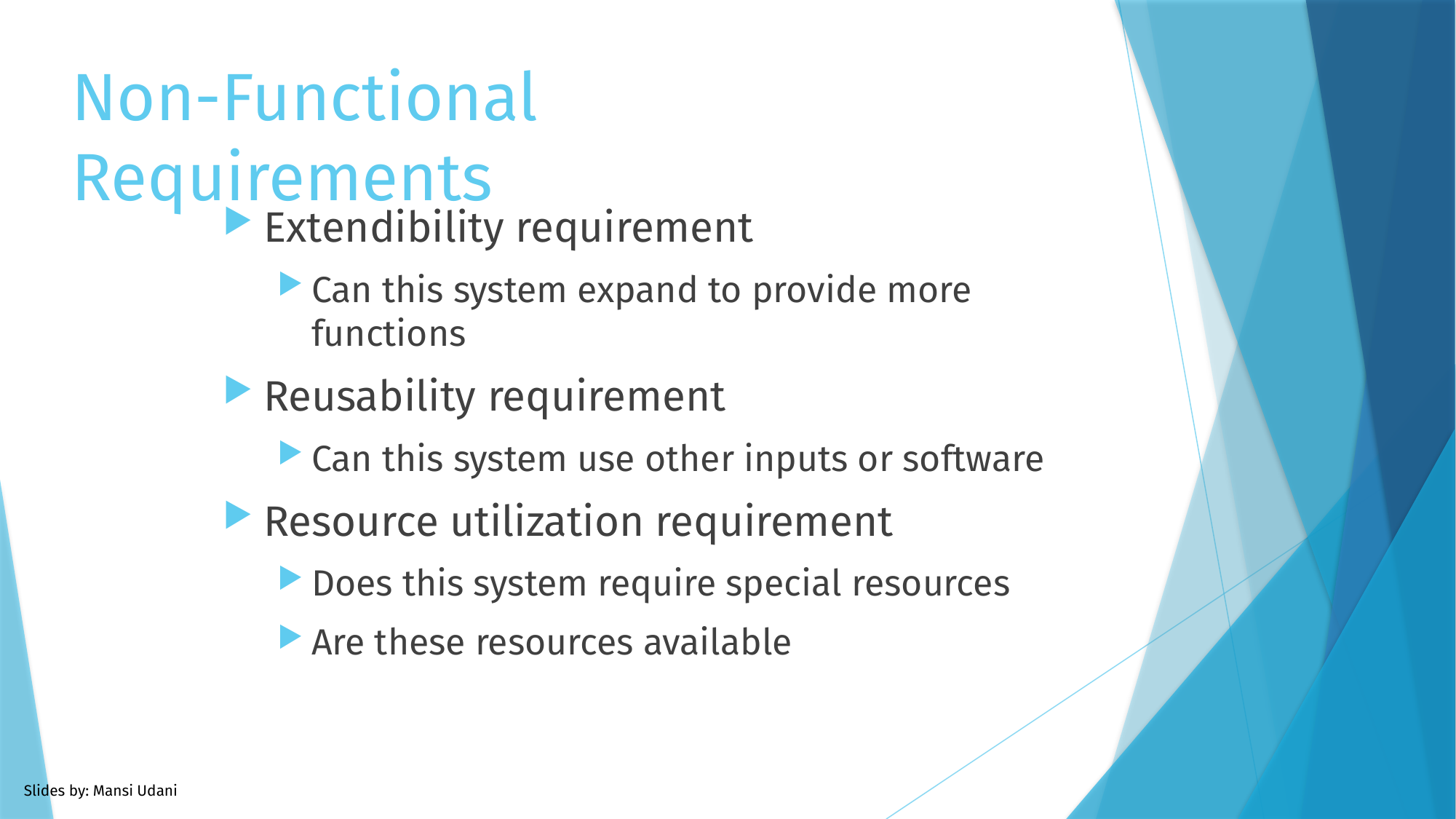

# Non-Functional Requirements
Extendibility requirement
Can this system expand to provide more functions
Reusability requirement
Can this system use other inputs or software
Resource utilization requirement
Does this system require special resources
Are these resources available